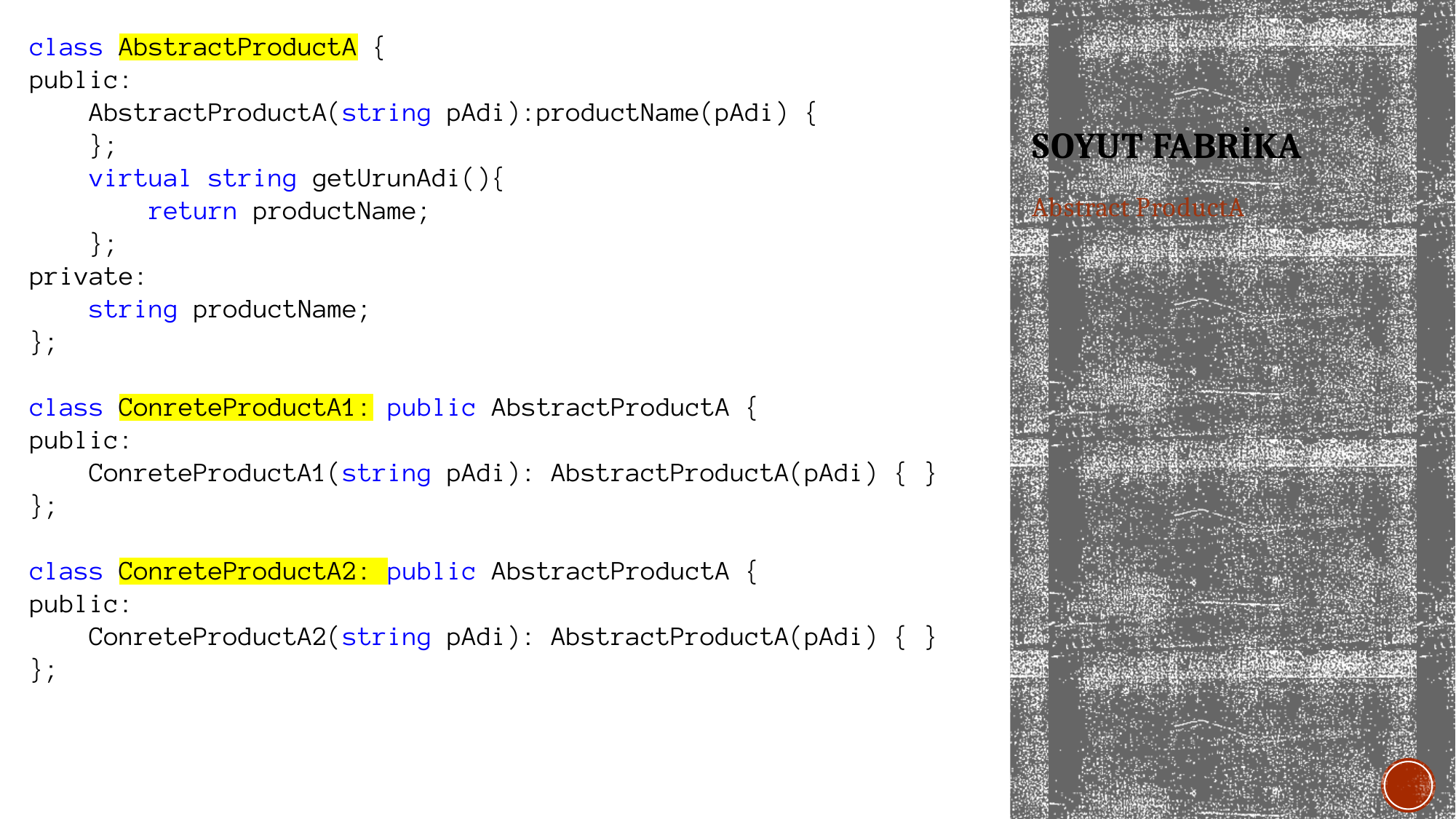

class AbstractProductA {
public:
    AbstractProductA(string pAdi):productName(pAdi) {
    };
    virtual string getUrunAdi(){
        return productName;
    };
private:
    string productName;
};

class ConreteProductA1: public AbstractProductA {
public:
    ConreteProductA1(string pAdi): AbstractProductA(pAdi) { }
};

class ConreteProductA2: public AbstractProductA {
public:
    ConreteProductA2(string pAdi): AbstractProductA(pAdi) { }
};

# Soyut Fabrika
Abstract ProductA